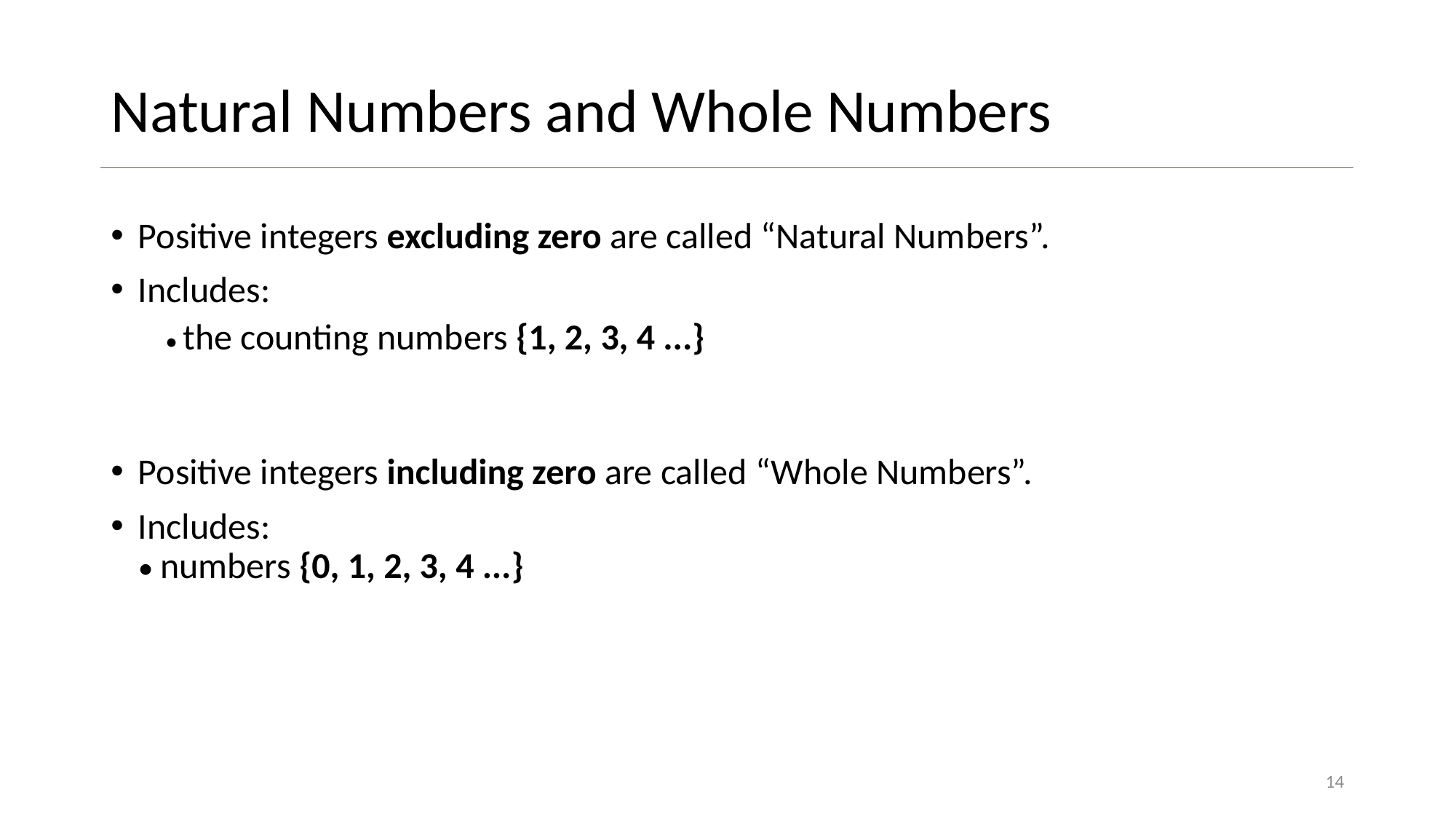

# Natural Numbers and Whole Numbers
Positive integers excluding zero are called “Natural Numbers”.
Includes:
• the counting numbers {1, 2, 3, 4 ...}

Positive integers including zero are called “Whole Numbers”.
Includes: 
• numbers {0, 1, 2, 3, 4 ...}

14